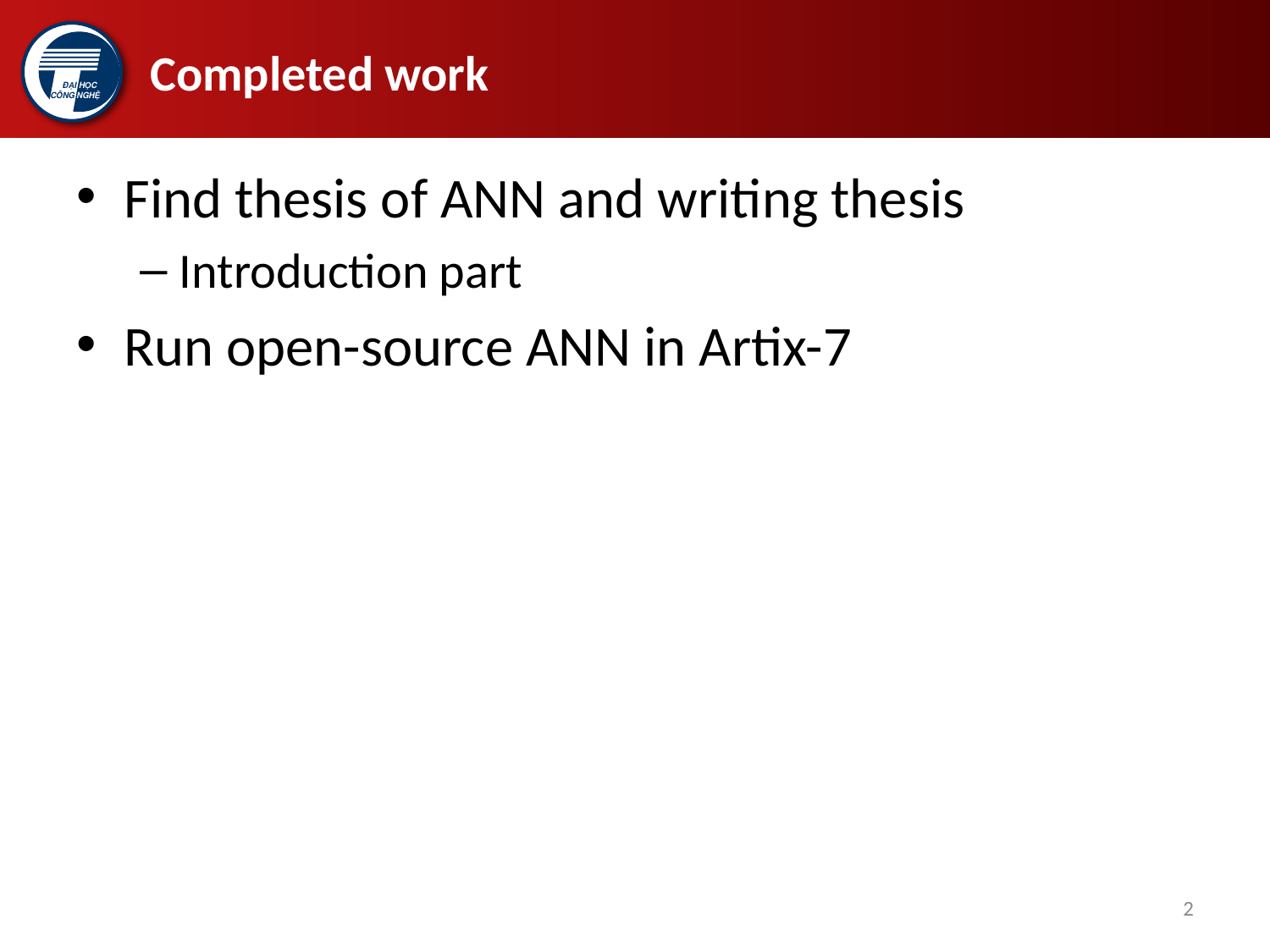

# Completed work
Find thesis of ANN and writing thesis
Introduction part
Run open-source ANN in Artix-7
2